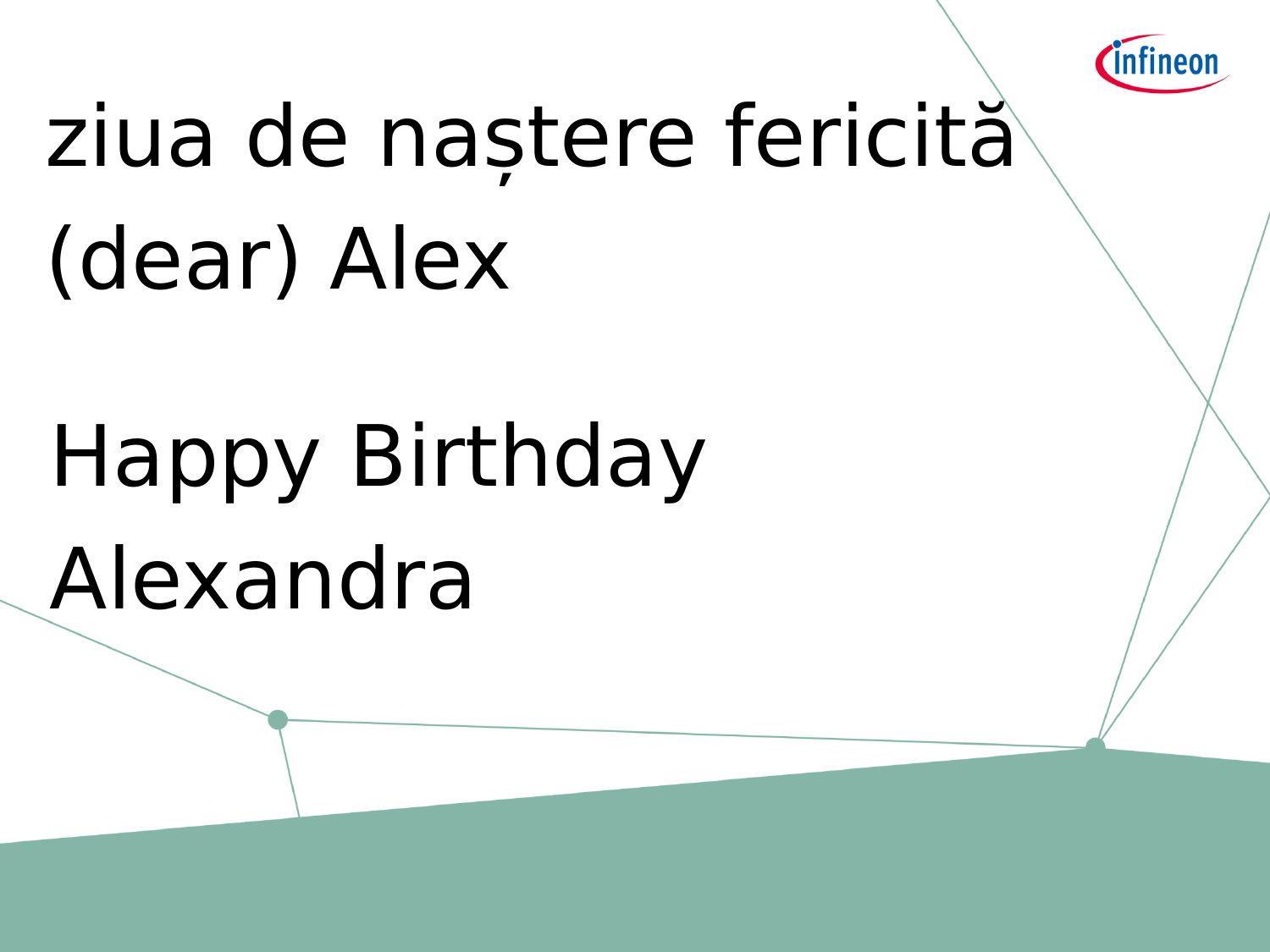

ziua de naștere fericită
(dear) Alex
Happy Birthday
Alexandra